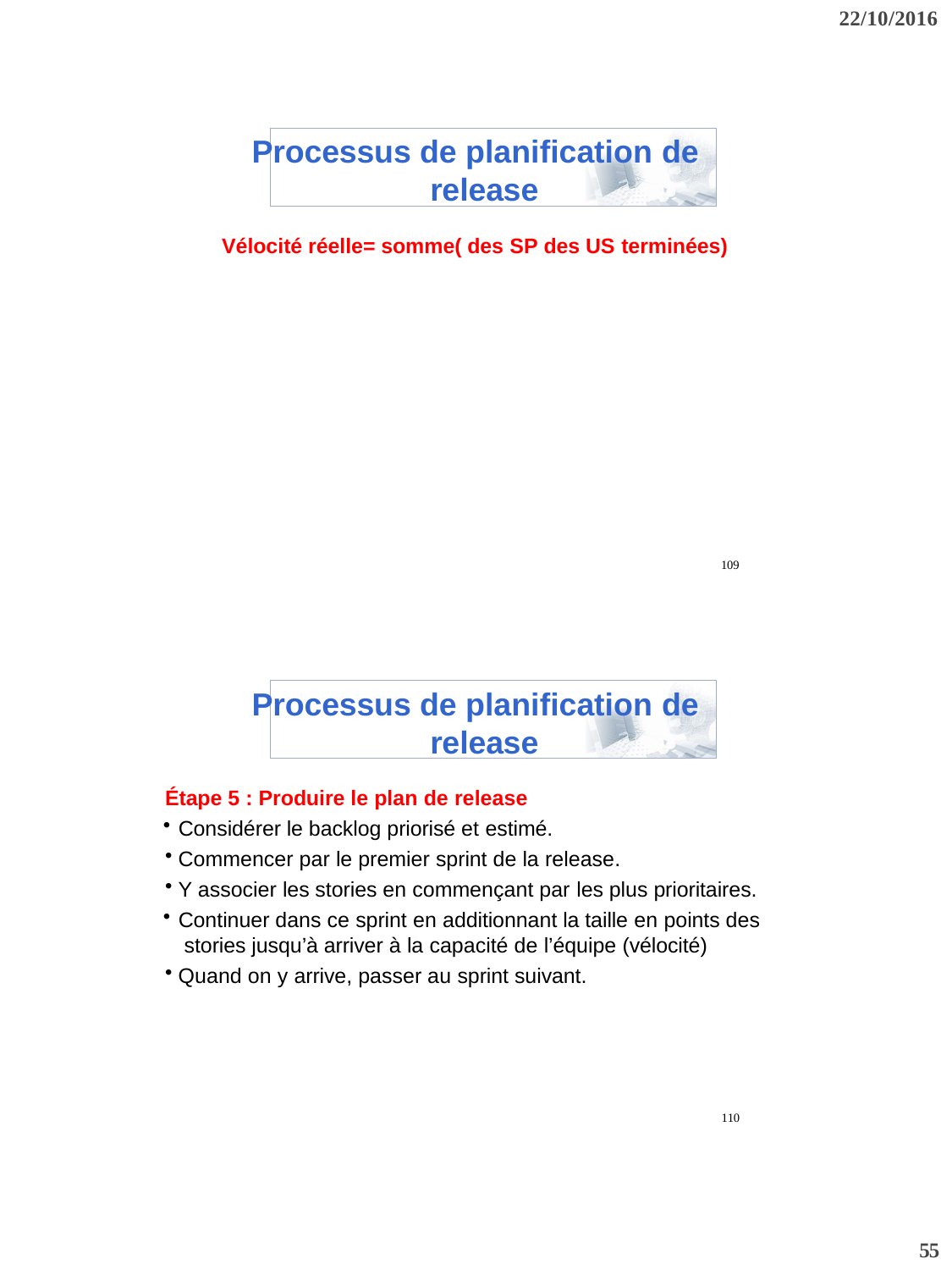

22/10/2016

Processus de planification de  release

Vélocité réelle= somme( des SP des US terminées)
109

Processus de planification de  release

Étape 5 : Produire le plan de release
Considérer le backlog priorisé et estimé.
Commencer par le premier sprint de la release.
Y associer les stories en commençant par les plus prioritaires.
Continuer dans ce sprint en additionnant la taille en points des  stories jusqu’à arriver à la capacité de l’équipe (vélocité)
Quand on y arrive, passer au sprint suivant.
110
55